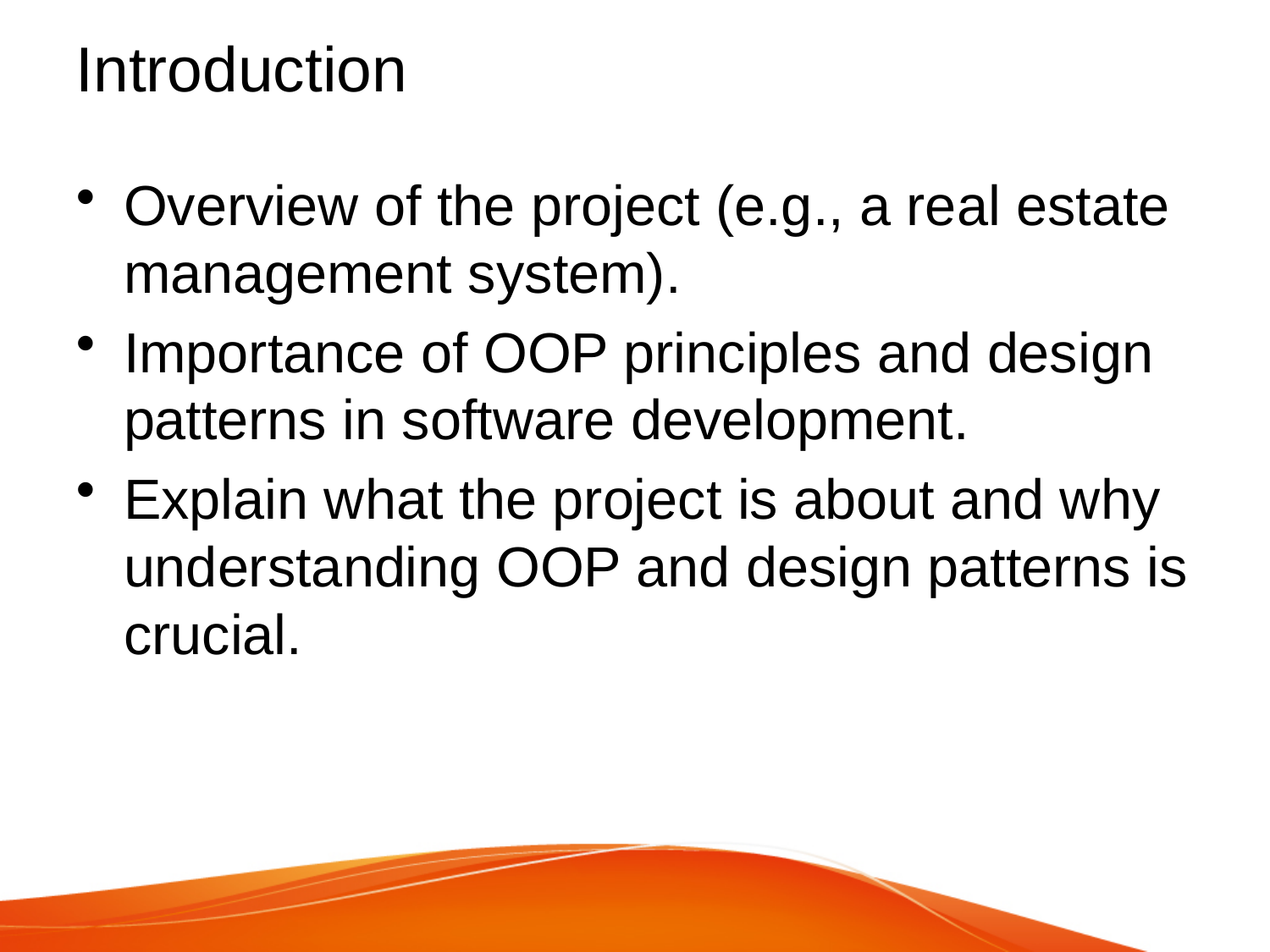

# Introduction
Overview of the project (e.g., a real estate management system).
Importance of OOP principles and design patterns in software development.
Explain what the project is about and why understanding OOP and design patterns is crucial.

2